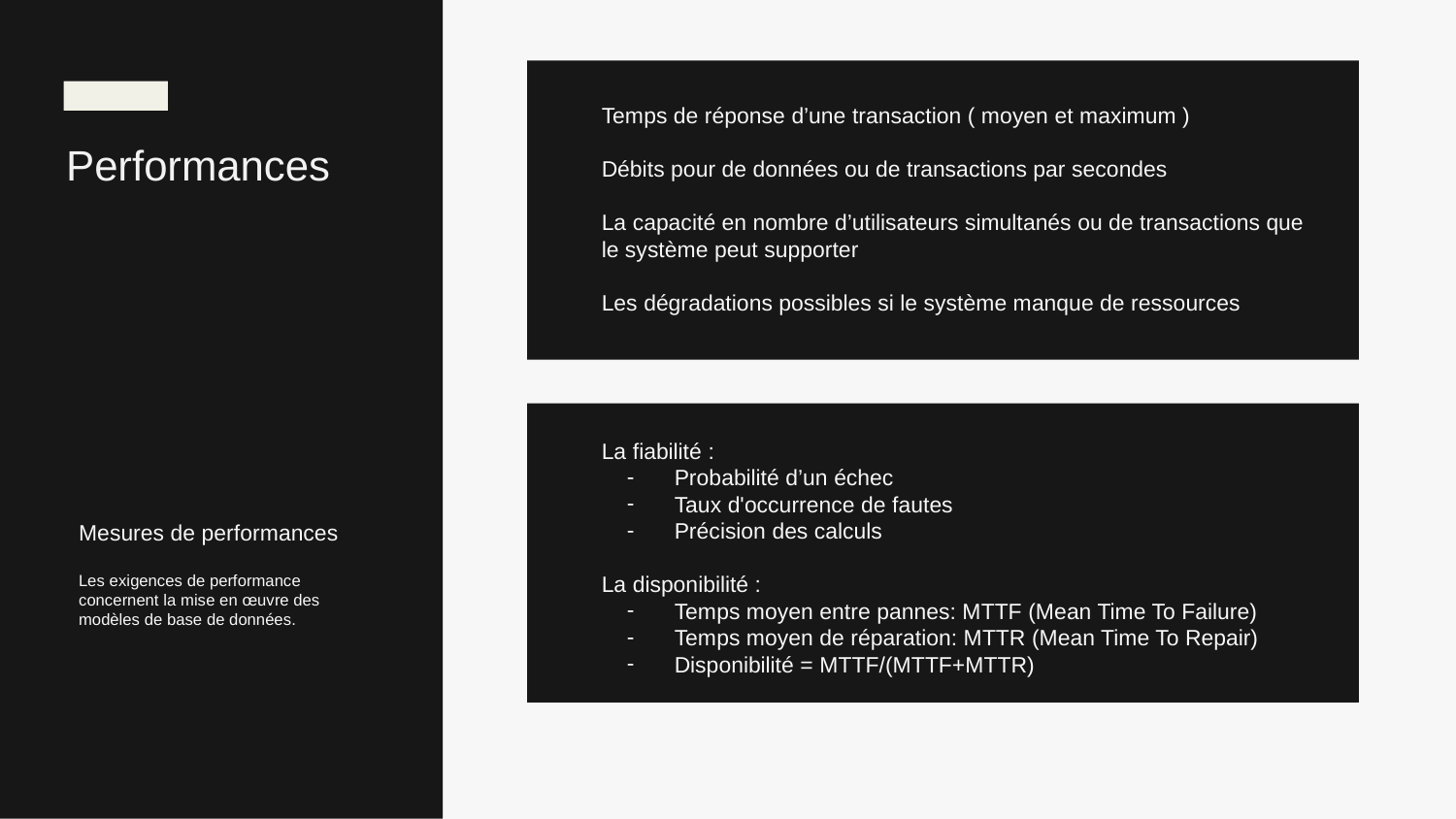

Temps de réponse d’une transaction ( moyen et maximum )

Débits pour de données ou de transactions par secondes

La capacité en nombre d’utilisateurs simultanés ou de transactions que le système peut supporter

Les dégradations possibles si le système manque de ressources

Performances

La fiabilité :
Probabilité d’un échec
Taux d'occurrence de fautes
Précision des calculs

La disponibilité :
Temps moyen entre pannes: MTTF (Mean Time To Failure)
Temps moyen de réparation: MTTR (Mean Time To Repair)
Disponibilité = MTTF/(MTTF+MTTR)

Mesures de performances
Les exigences de performance concernent la mise en œuvre des modèles de base de données.